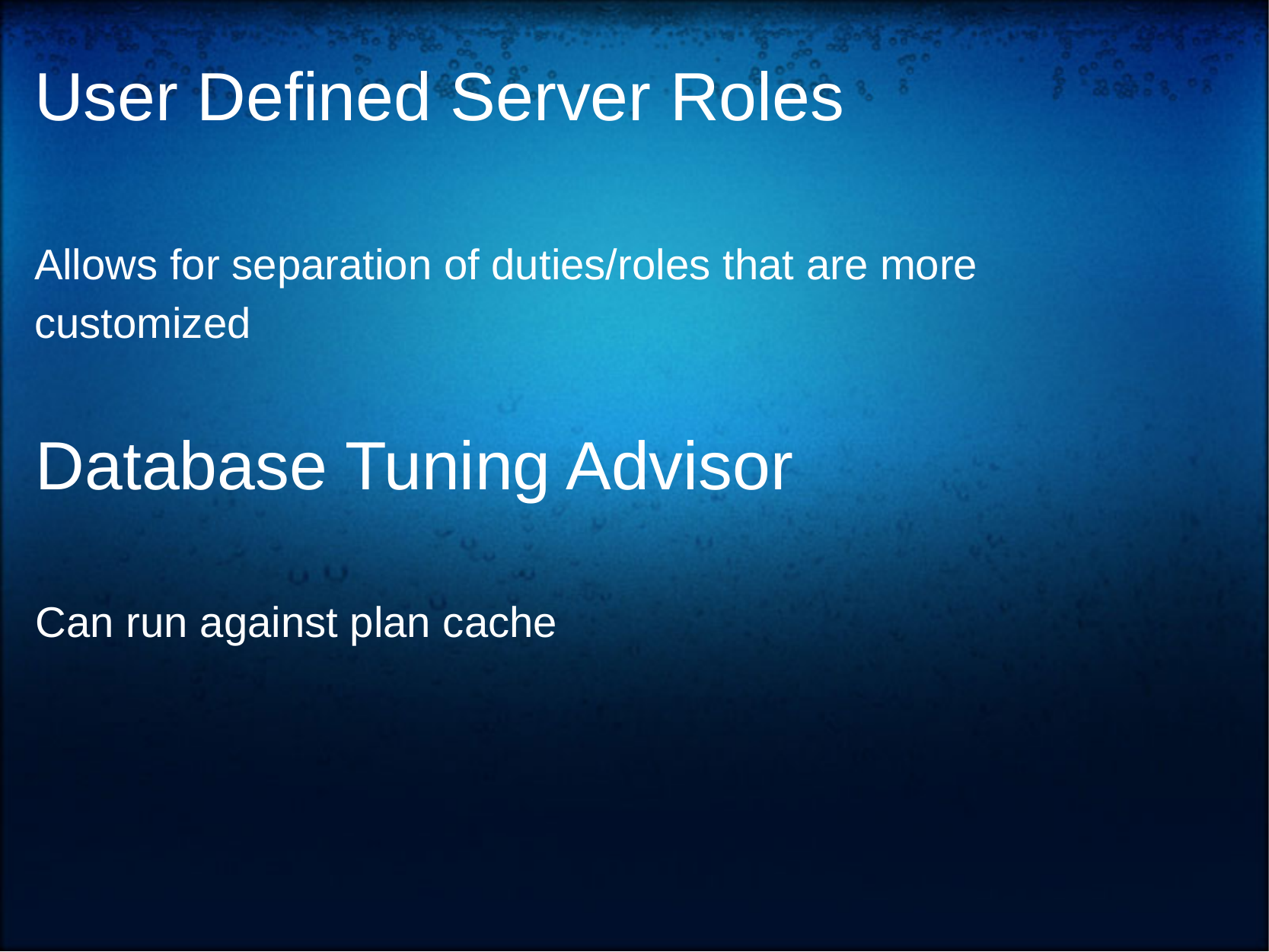

# User Defined Server Roles
Allows for separation of duties/roles that are more customized

Database Tuning Advisor
Can run against plan cache